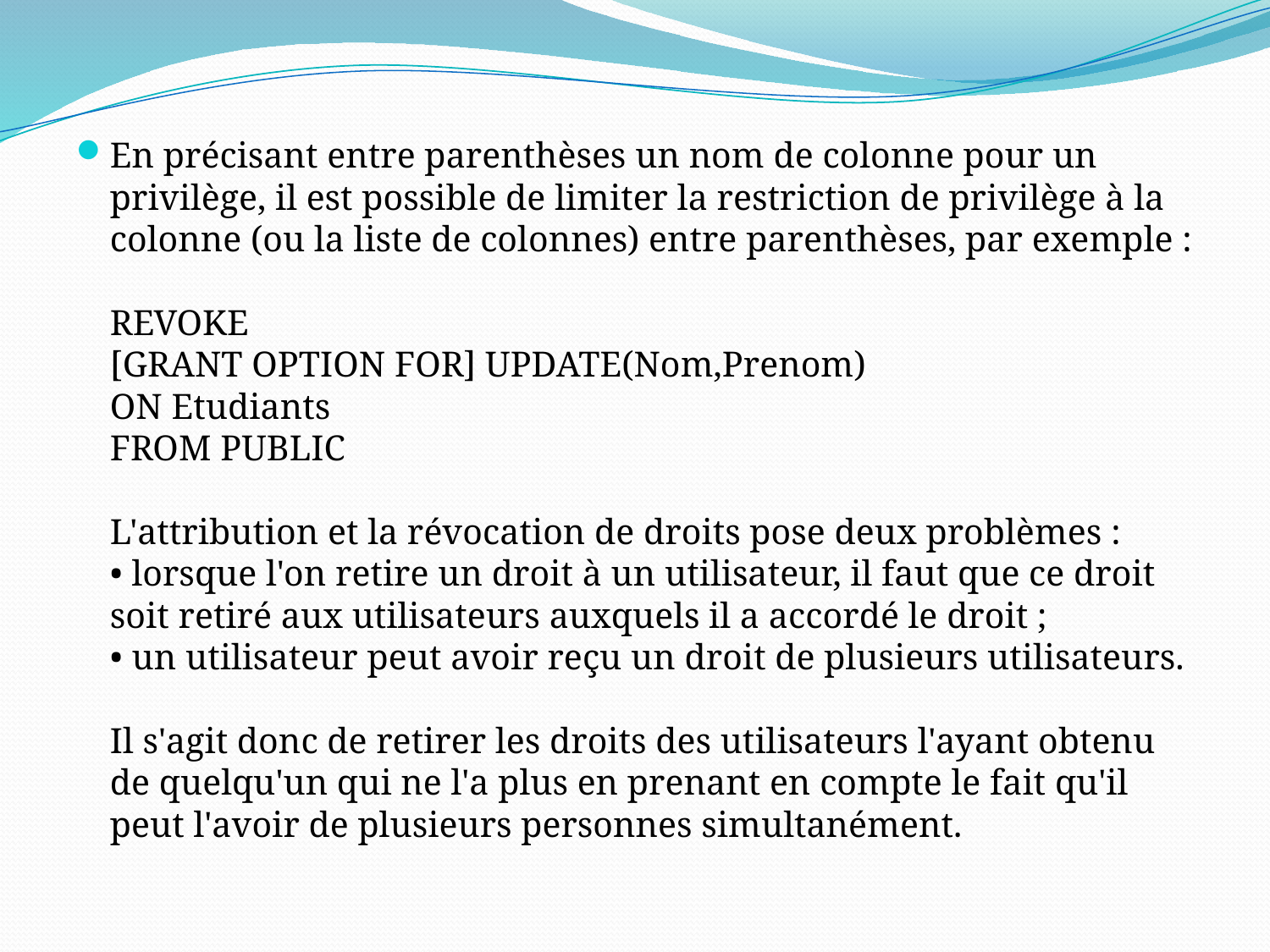

En précisant entre parenthèses un nom de colonne pour un privilège, il est possible de limiter la restriction de privilège à la colonne (ou la liste de colonnes) entre parenthèses, par exemple :
REVOKE
[GRANT OPTION FOR] UPDATE(Nom,Prenom)
ON Etudiants
FROM PUBLIC
L'attribution et la révocation de droits pose deux problèmes :
• lorsque l'on retire un droit à un utilisateur, il faut que ce droit soit retiré aux utilisateurs auxquels il a accordé le droit ;
• un utilisateur peut avoir reçu un droit de plusieurs utilisateurs.
Il s'agit donc de retirer les droits des utilisateurs l'ayant obtenu de quelqu'un qui ne l'a plus en prenant en compte le fait qu'il peut l'avoir de plusieurs personnes simultanément.